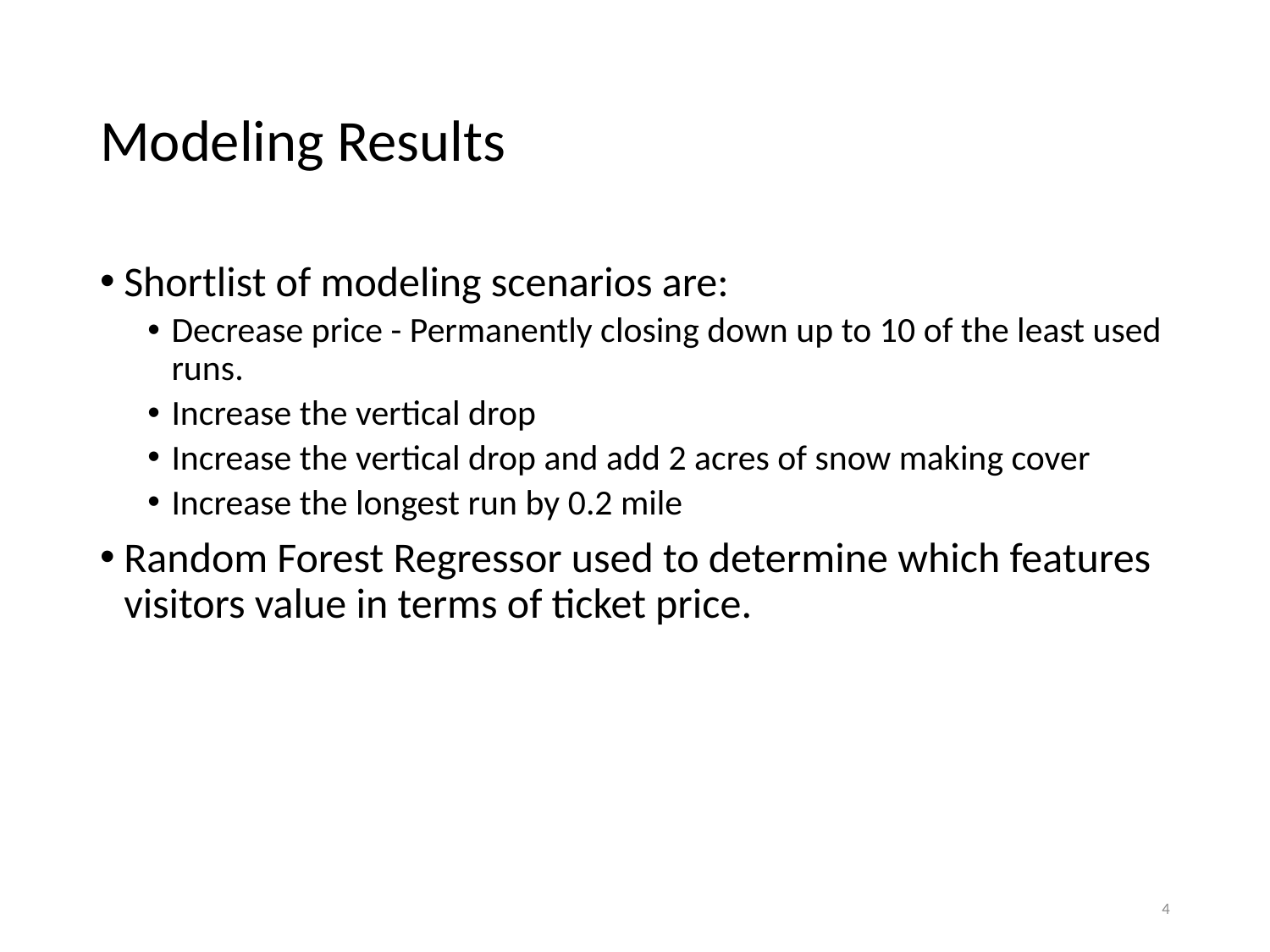

# Modeling Results
Shortlist of modeling scenarios are:
Decrease price - Permanently closing down up to 10 of the least used runs.
Increase the vertical drop
Increase the vertical drop and add 2 acres of snow making cover
Increase the longest run by 0.2 mile
Random Forest Regressor used to determine which features visitors value in terms of ticket price.
4